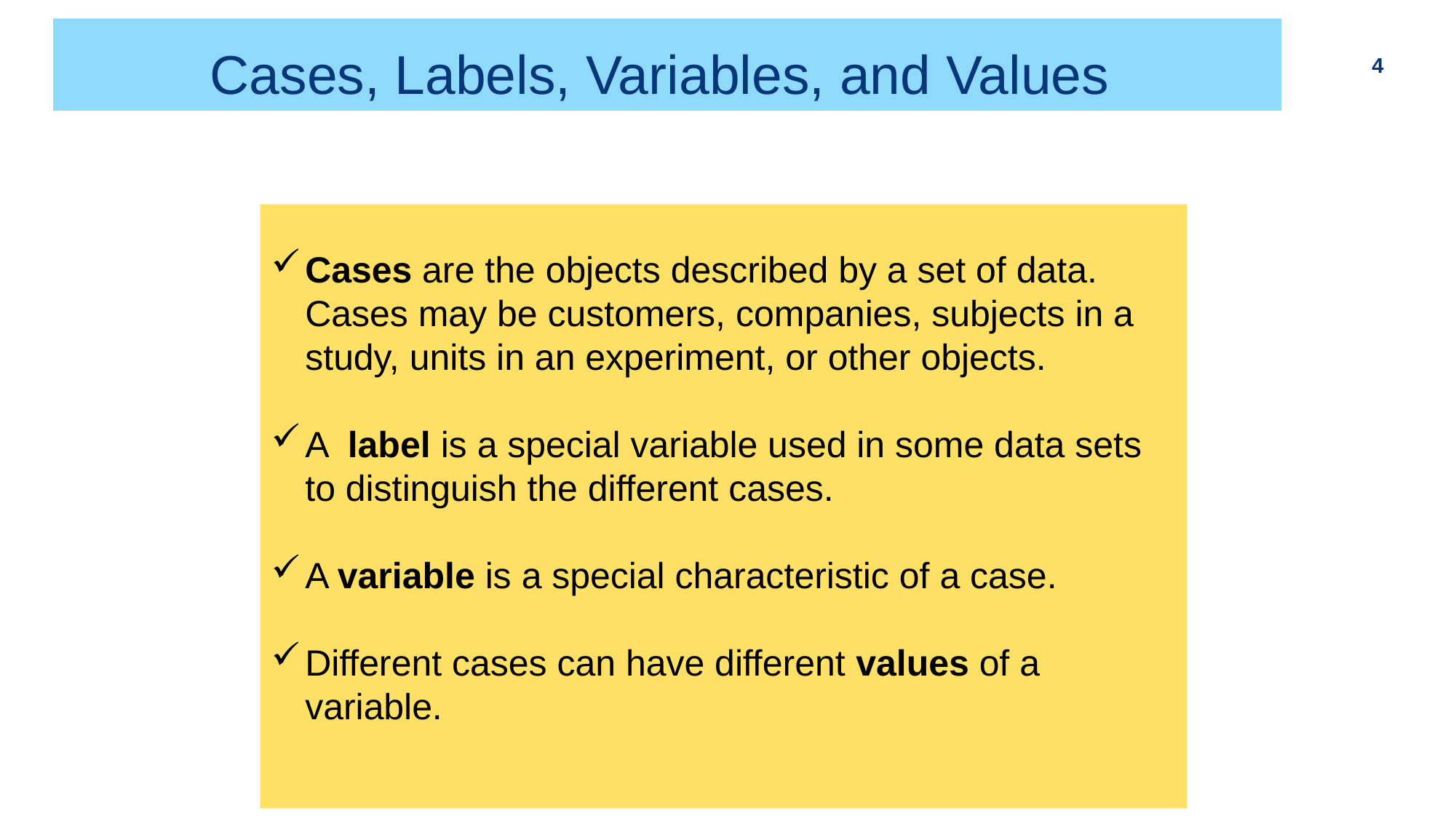

# Cases, Labels, Variables, and Values
4

Cases are the objects described by a set of data. Cases may be customers, companies, subjects in a study, units in an experiment, or other objects.

A  label is a special variable used in some data sets to distinguish the different cases.

A variable is a special characteristic of a case.

Different cases can have different values of a variable.